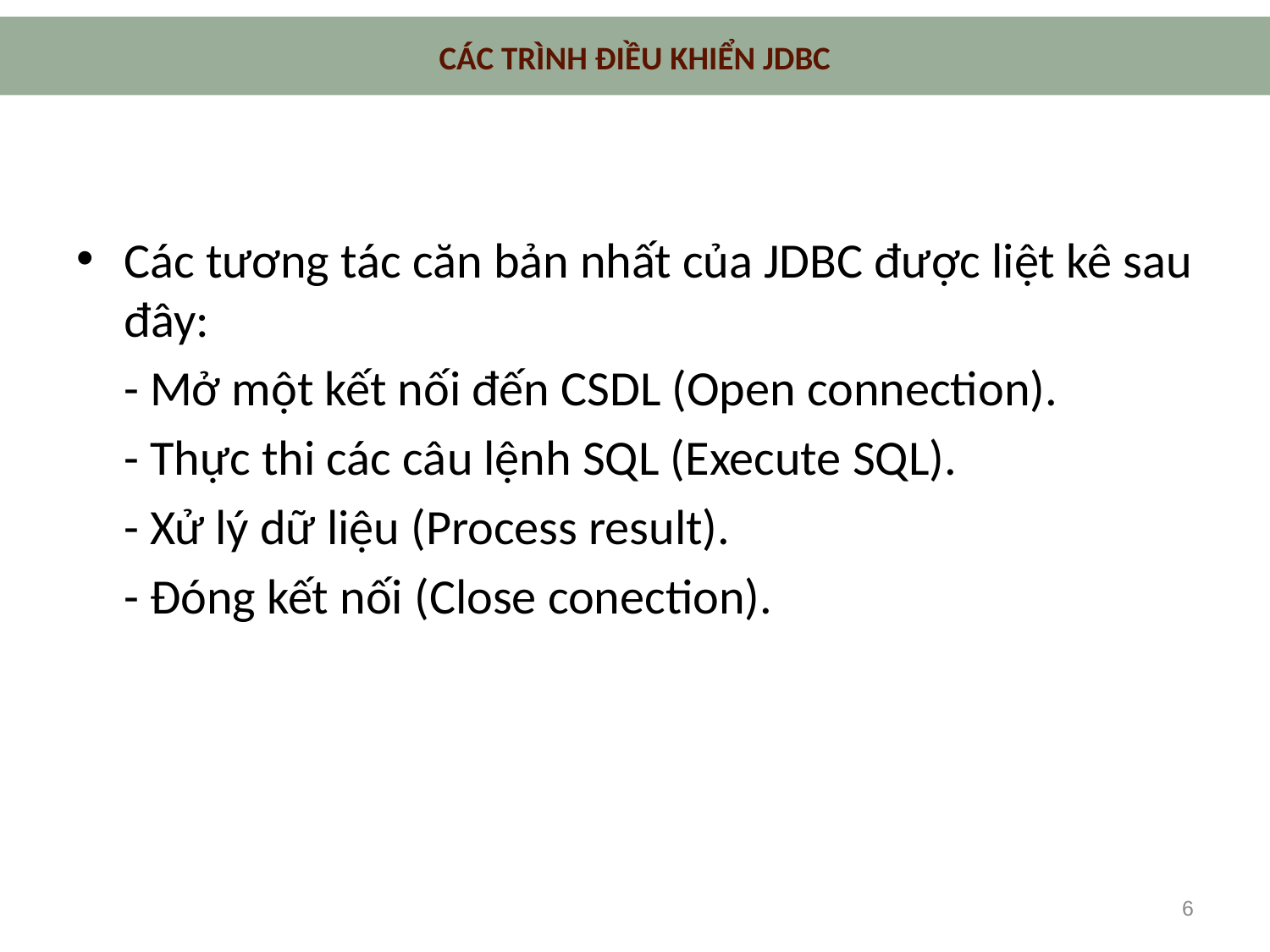

# CÁC TRÌNH ĐIỀU KHIỂN JDBC
Các tương tác căn bản nhất của JDBC được liệt kê sau đây:
	- Mở một kết nối đến CSDL (Open connection).
	- Thực thi các câu lệnh SQL (Execute SQL).
	- Xử lý dữ liệu (Process result).
	- Đóng kết nối (Close conection).
6